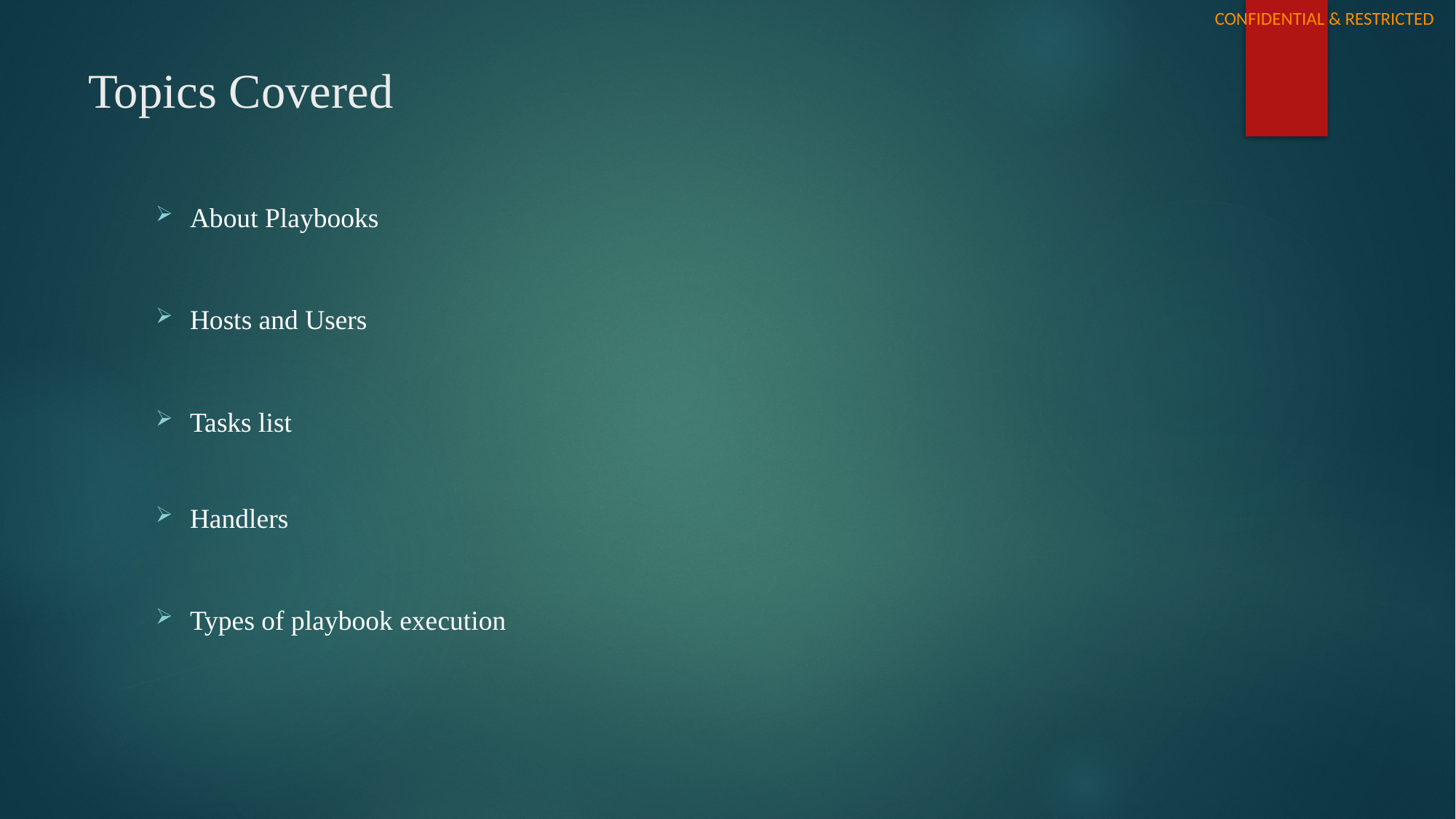

# Topics Covered

About Playbooks

Hosts and Users

Tasks list

Handlers

Types of playbook execution